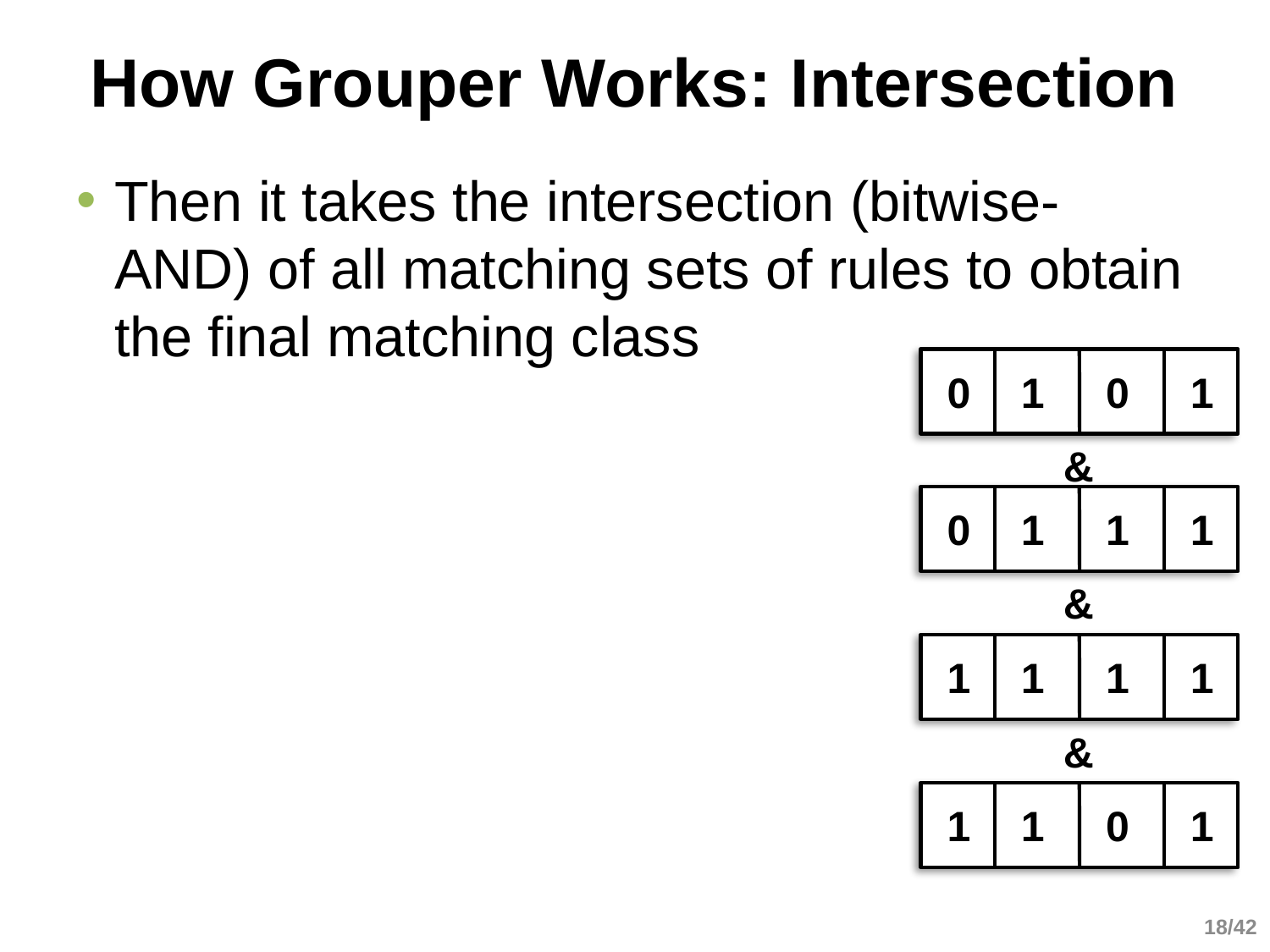

# How Grouper Works: Intersection
Then it takes the intersection (bitwise-AND) of all matching sets of rules to obtain the final matching class

0
1
0
1
&

0
1
1
1
&

1
1
1
1
&

1
1
0
1
18/42